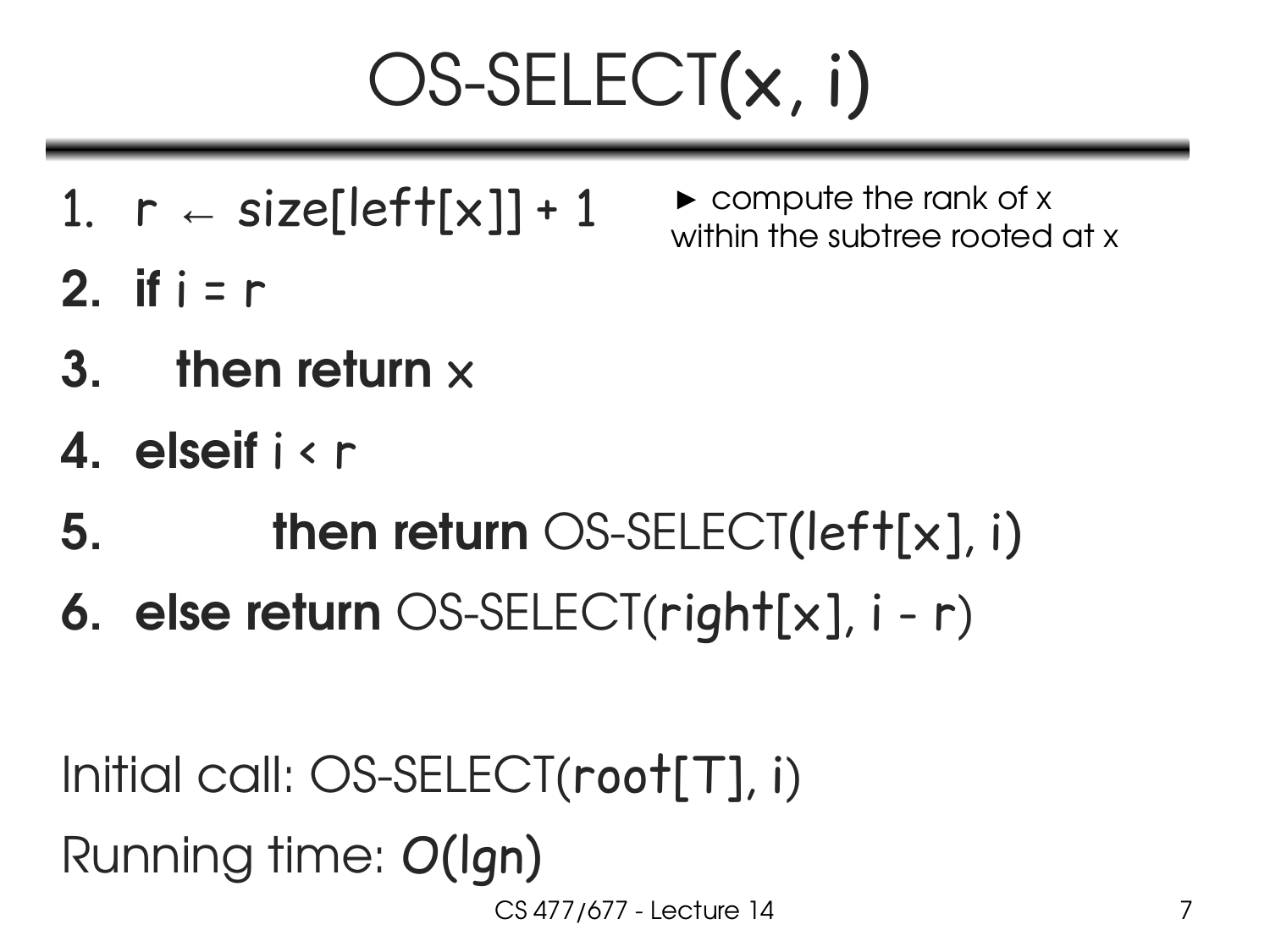

# OS-SELECT(x, i)
r ← size[left[x]] + 1
if i = r
   then return x
elseif i < r
          then return OS-SELECT(left[x], i)
else return OS-SELECT(right[x], i - r)

Initial call: OS-SELECT(root[T], i)
Running time: O(lgn)
► compute the rank of x within the subtree rooted at x
CS 477/677 - Lecture 14
7